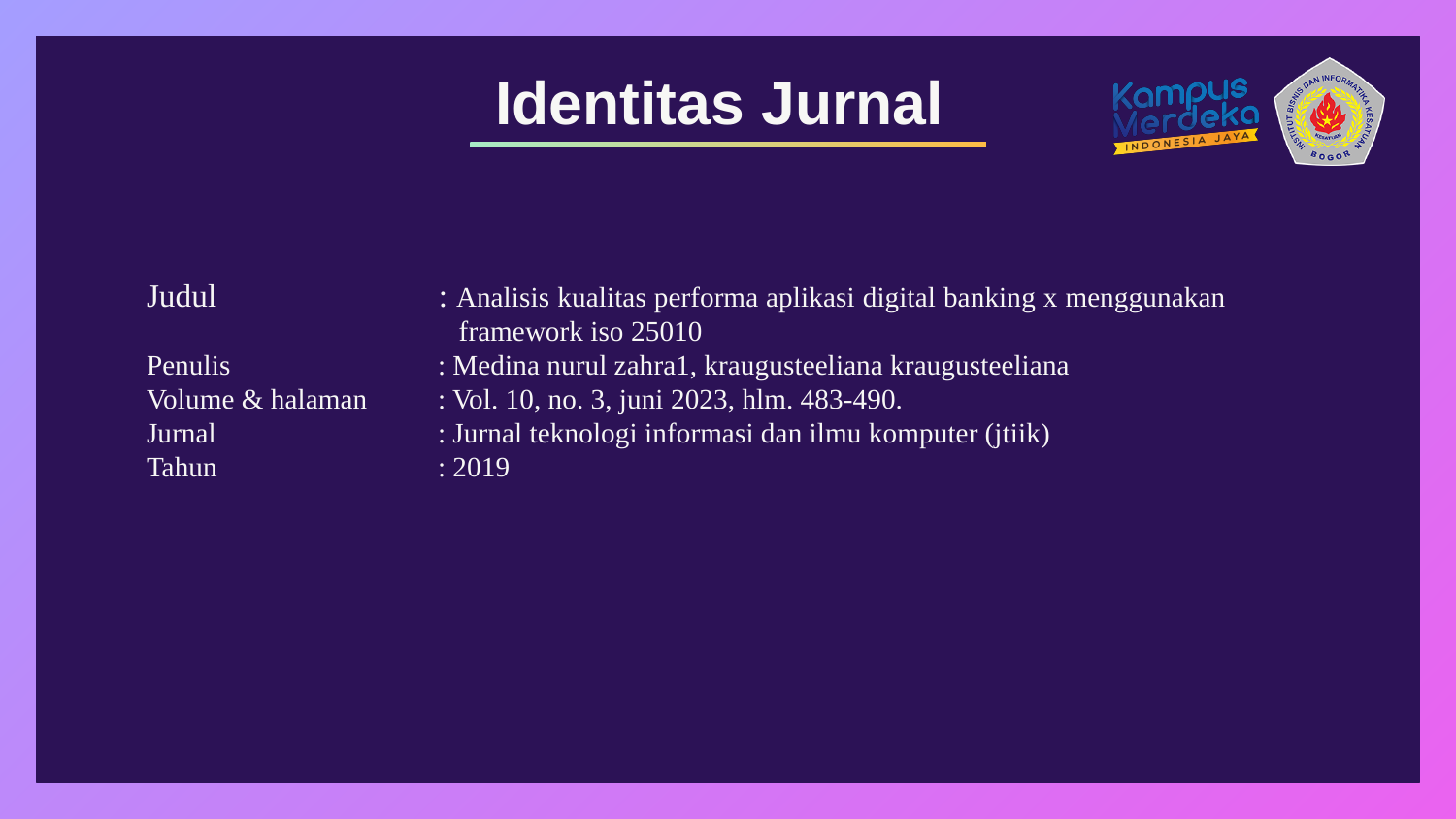

# Identitas Jurnal
Judul 		: Analisis kualitas performa aplikasi digital banking x menggunakan 		   	   framework iso 25010
Penulis 		: Medina nurul zahra1, kraugusteeliana kraugusteeliana
Volume & halaman  	: Vol. 10, no. 3, juni 2023, hlm. 483-490.
Jurnal 		: Jurnal teknologi informasi dan ilmu komputer (jtiik)
Tahun		: 2019